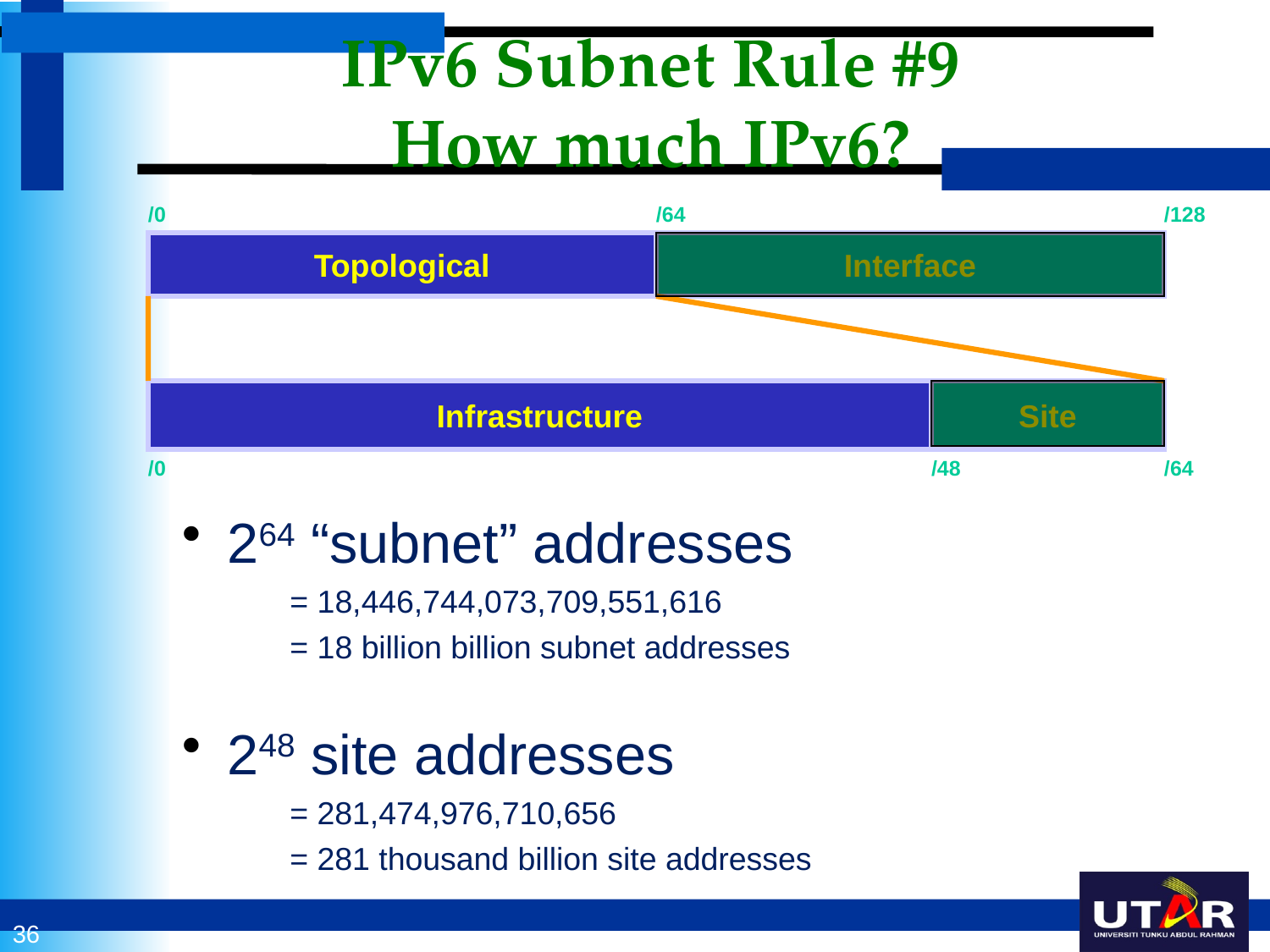

# IPv6 Subnet Rule #9 How much IPv6?
/0
/64
/128
Topological
Interface
128 bits

Infrastructure
Site
/0
/48
/64

 264 “subnet” addresses
     = 18,446,744,073,709,551,616
     = 18 billion billion subnet addresses
 248 site addresses
     = 281,474,976,710,656
     = 281 thousand billion site addresses
36